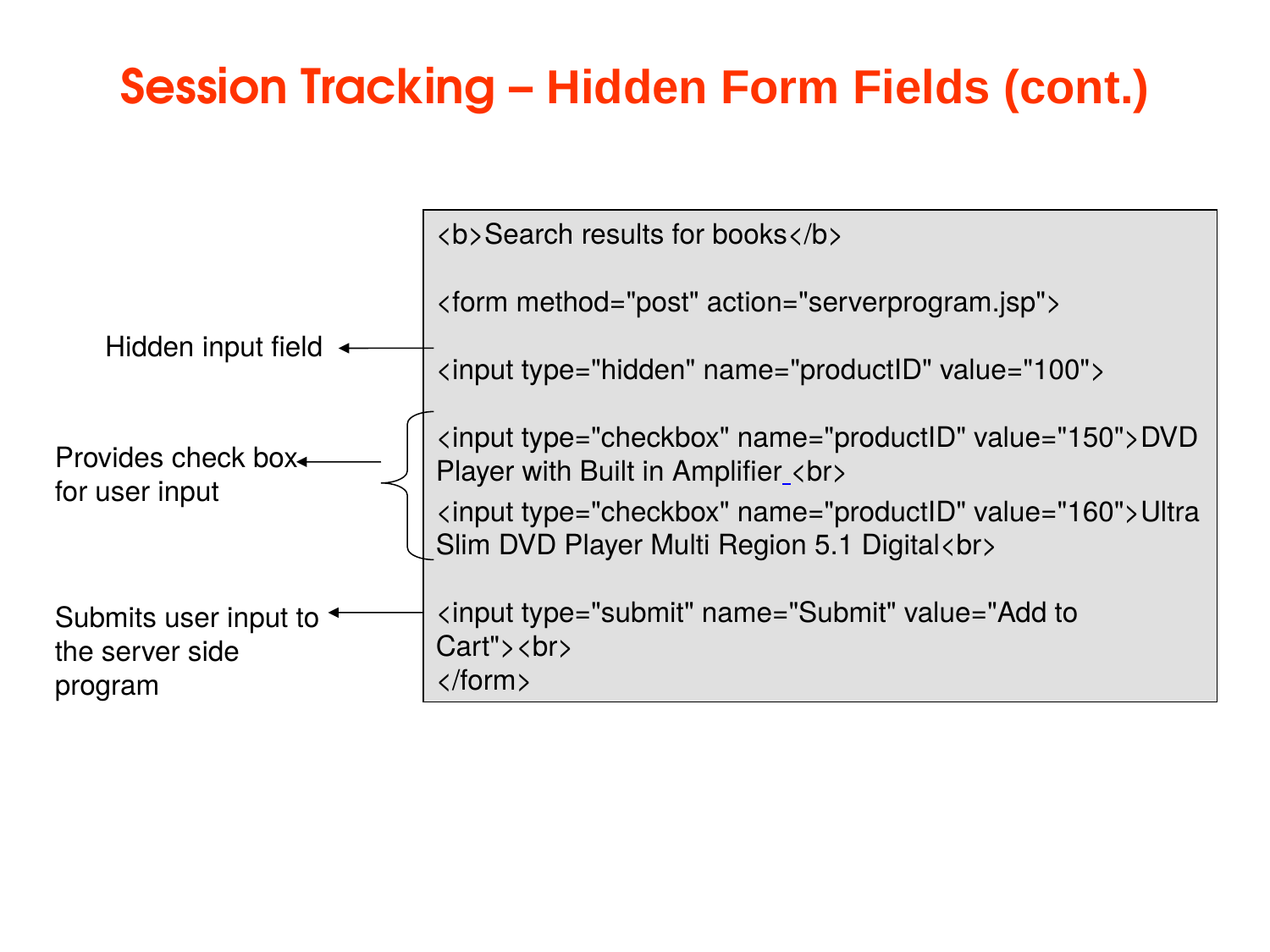

# Session Tracking – Hidden Form Fields (cont.)
<b>Search results for books</b>
<form method="post" action="serverprogram.jsp">

<input type="hidden" name="productID" value="100">

<input type="checkbox" name="productID" value="150">DVD Player with Built in Amplifier <br>
<input type="checkbox" name="productID" value="160">Ultra Slim DVD Player Multi Region 5.1 Digital<br>
<input type="submit" name="Submit" value="Add to Cart"><br>
</form>
Hidden input field

Provides check box for user input

Submits user input to the server side program